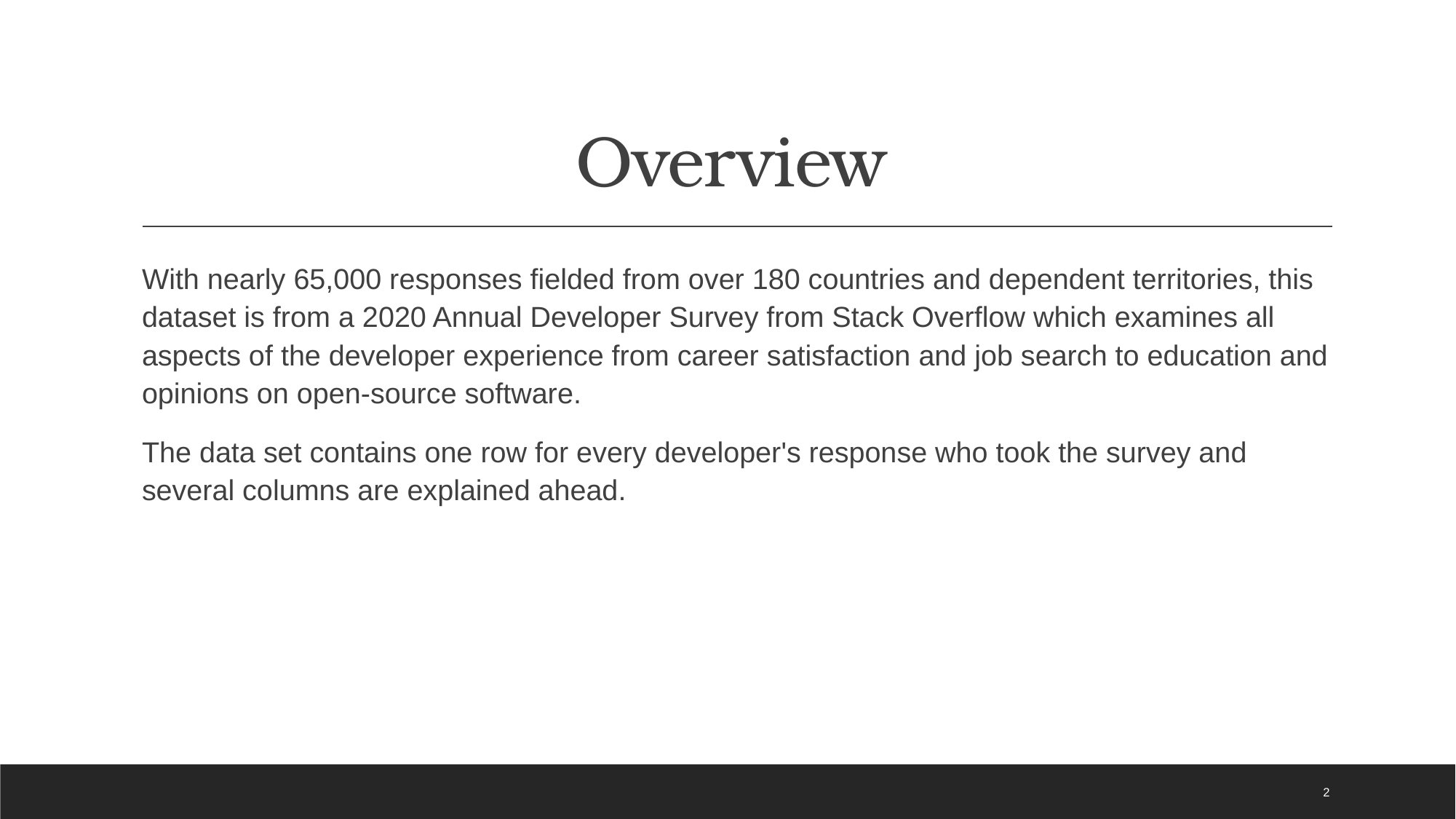

# Overview
With nearly 65,000 responses fielded from over 180 countries and dependent territories, this dataset is from a 2020 Annual Developer Survey from Stack Overflow which examines all aspects of the developer experience from career satisfaction and job search to education and opinions on open-source software.
The data set contains one row for every developer's response who took the survey and several columns are explained ahead.
2